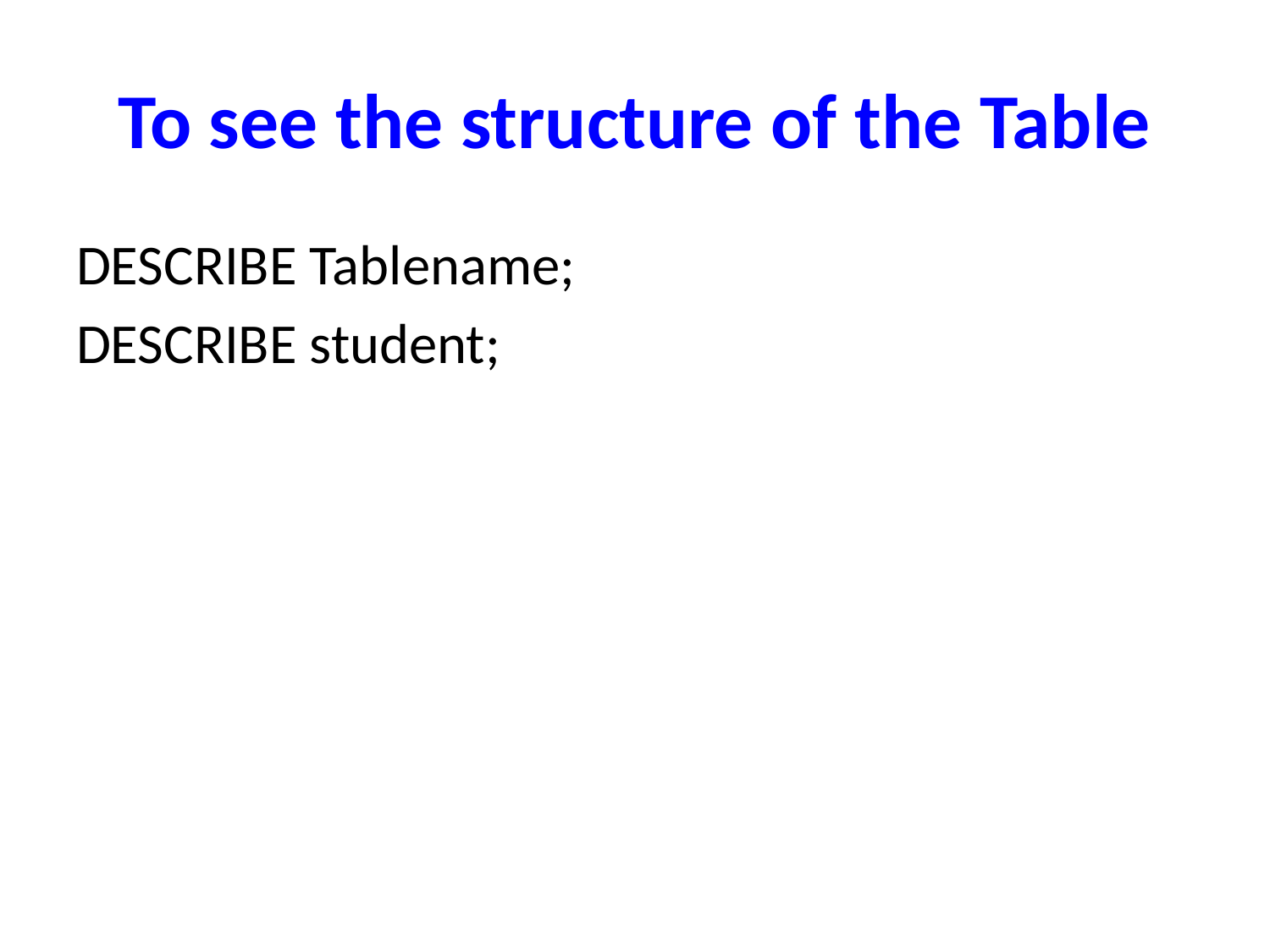

# To see the structure of the Table
DESCRIBE Tablename;
DESCRIBE student;